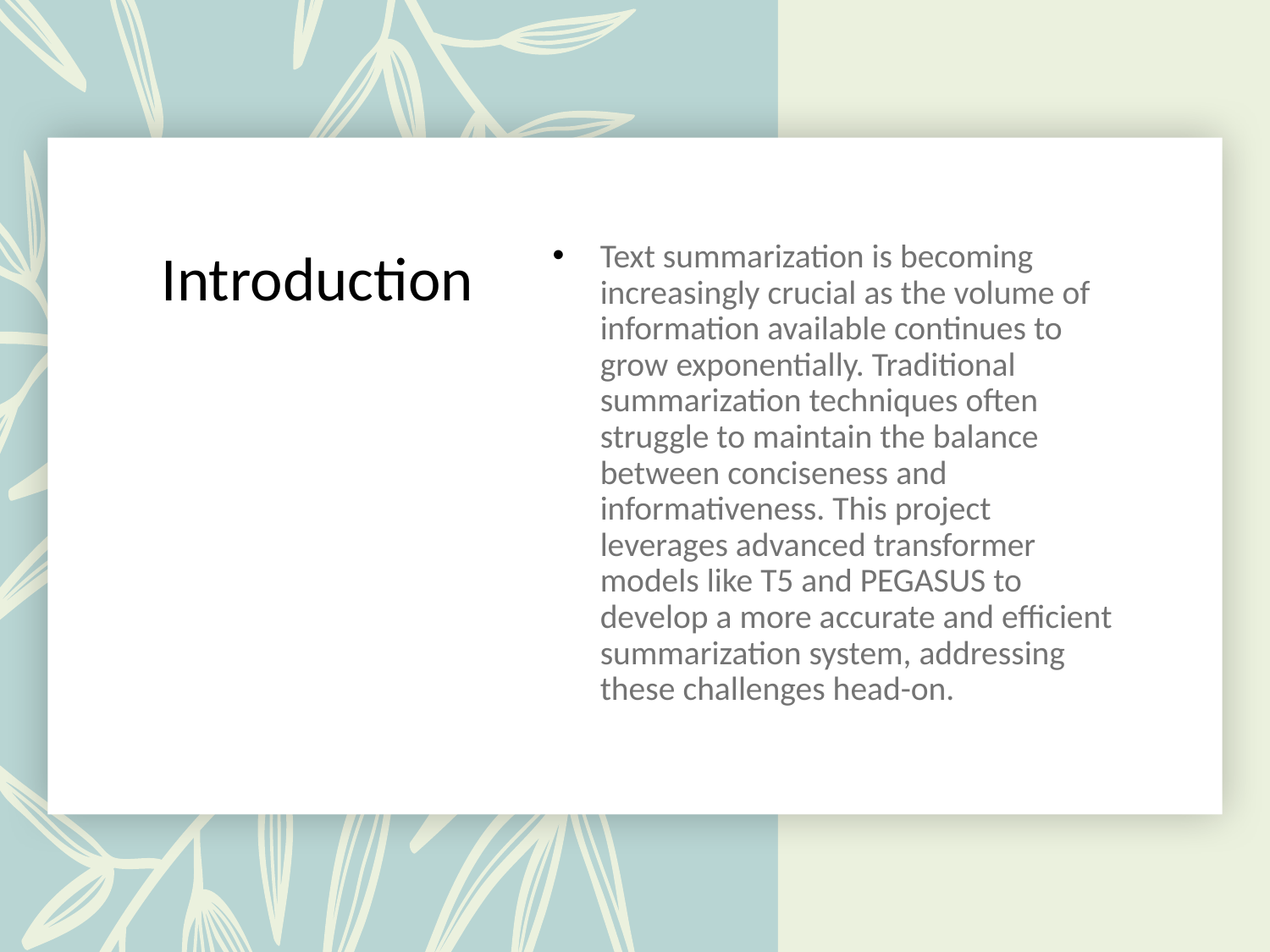

# Introduction
Text summarization is becoming increasingly crucial as the volume of information available continues to grow exponentially. Traditional summarization techniques often struggle to maintain the balance between conciseness and informativeness. This project leverages advanced transformer models like T5 and PEGASUS to develop a more accurate and efficient summarization system, addressing these challenges head-on.